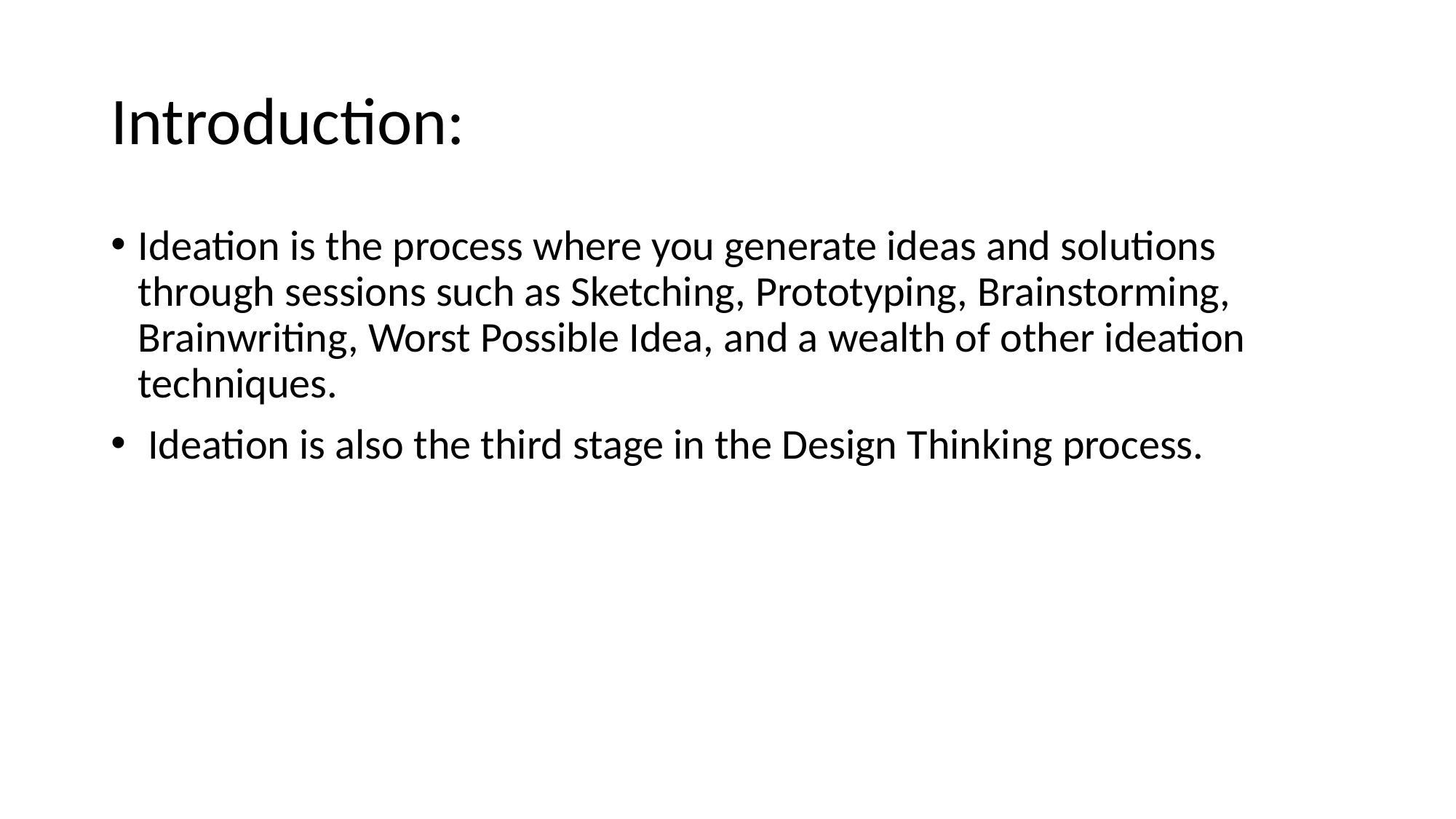

# Introduction:
Ideation is the process where you generate ideas and solutions through sessions such as Sketching, Prototyping, Brainstorming, Brainwriting, Worst Possible Idea, and a wealth of other ideation techniques.
 Ideation is also the third stage in the Design Thinking process.